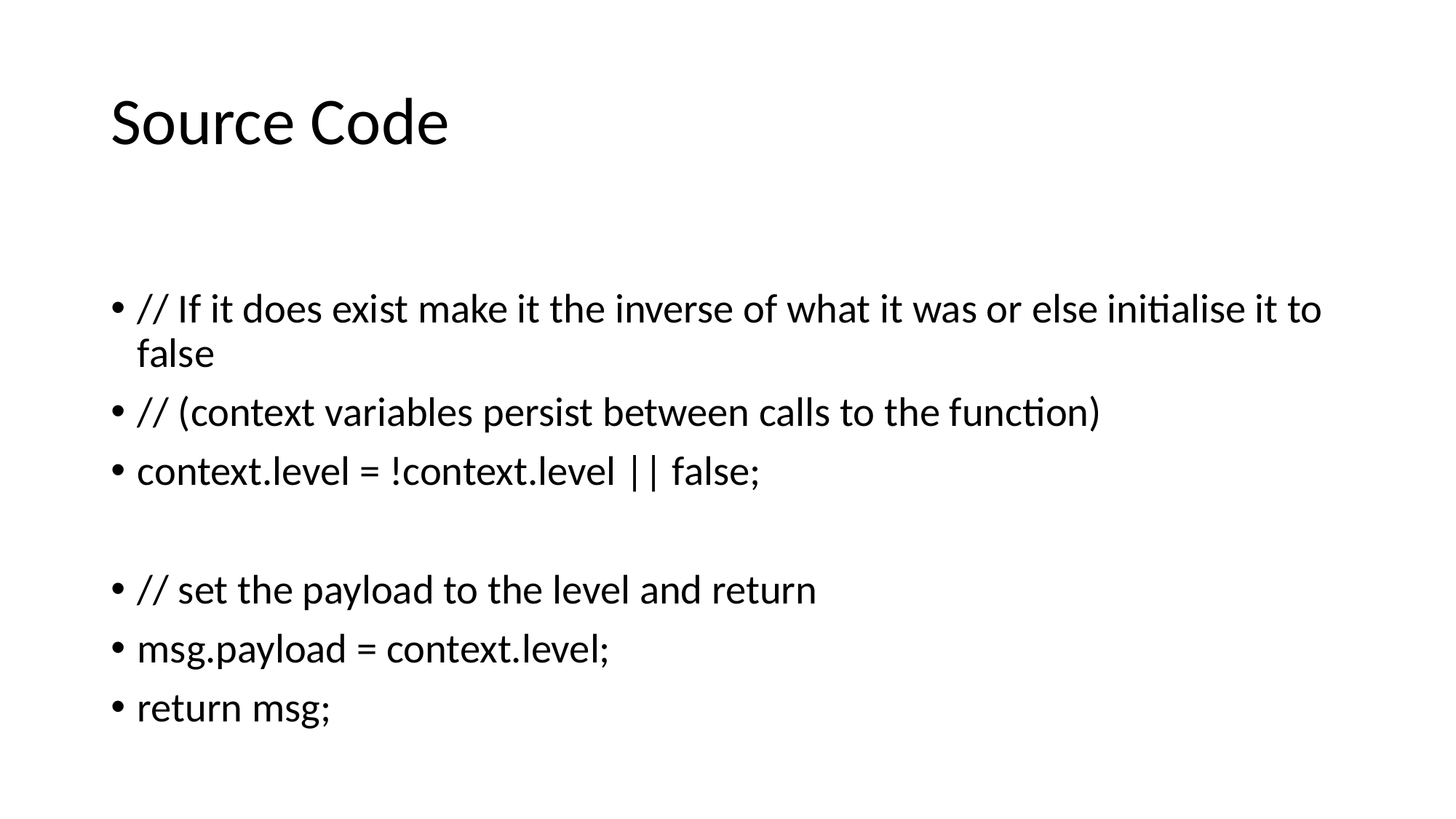

# Source Code

// If it does exist make it the inverse of what it was or else initialise it to false
// (context variables persist between calls to the function)
context.level = !context.level || false;

// set the payload to the level and return
msg.payload = context.level;
return msg;